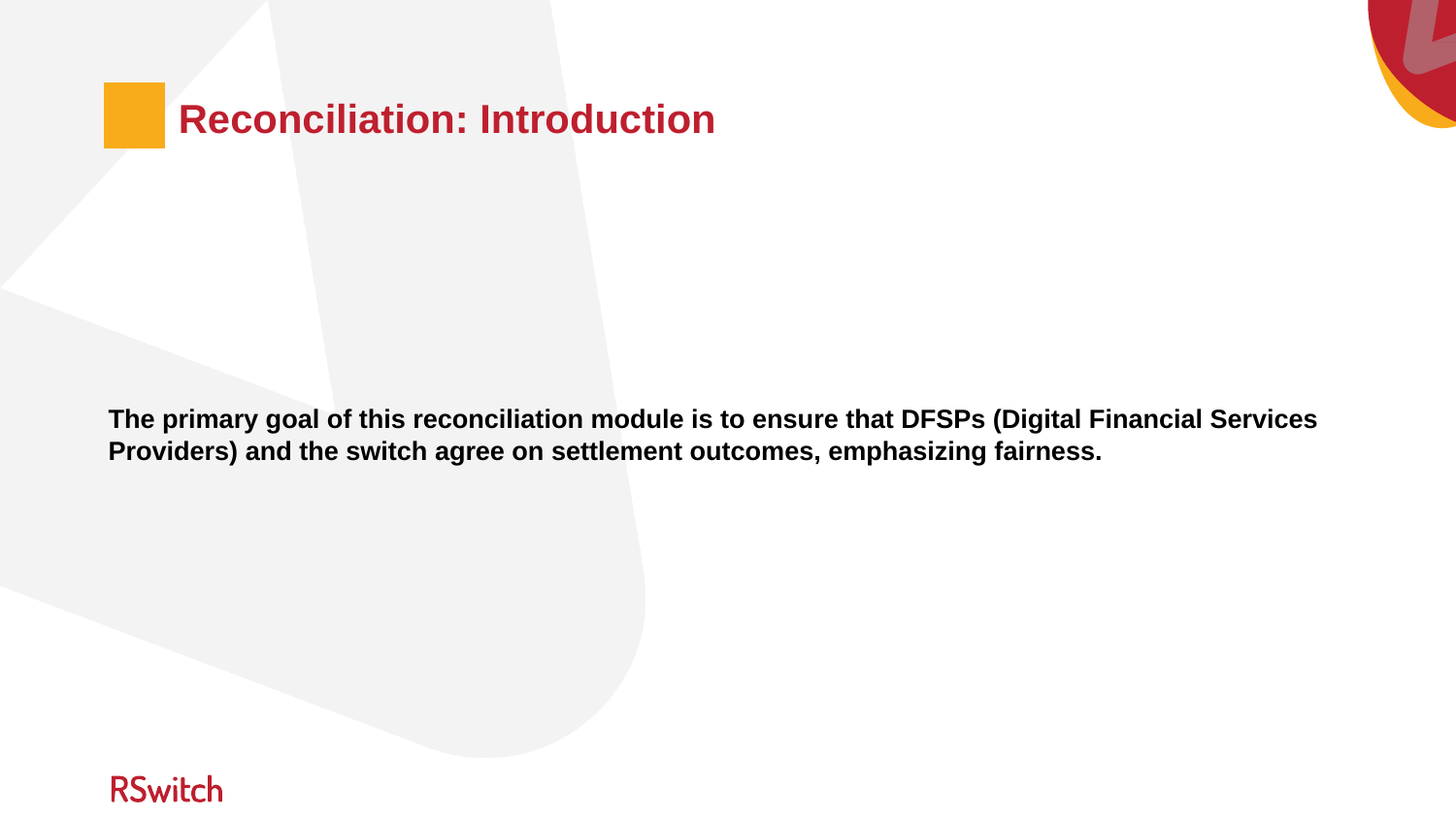

# Reconciliation: Introduction
The primary goal of this reconciliation module is to ensure that DFSPs (Digital Financial Services Providers) and the switch agree on settlement outcomes, emphasizing fairness.